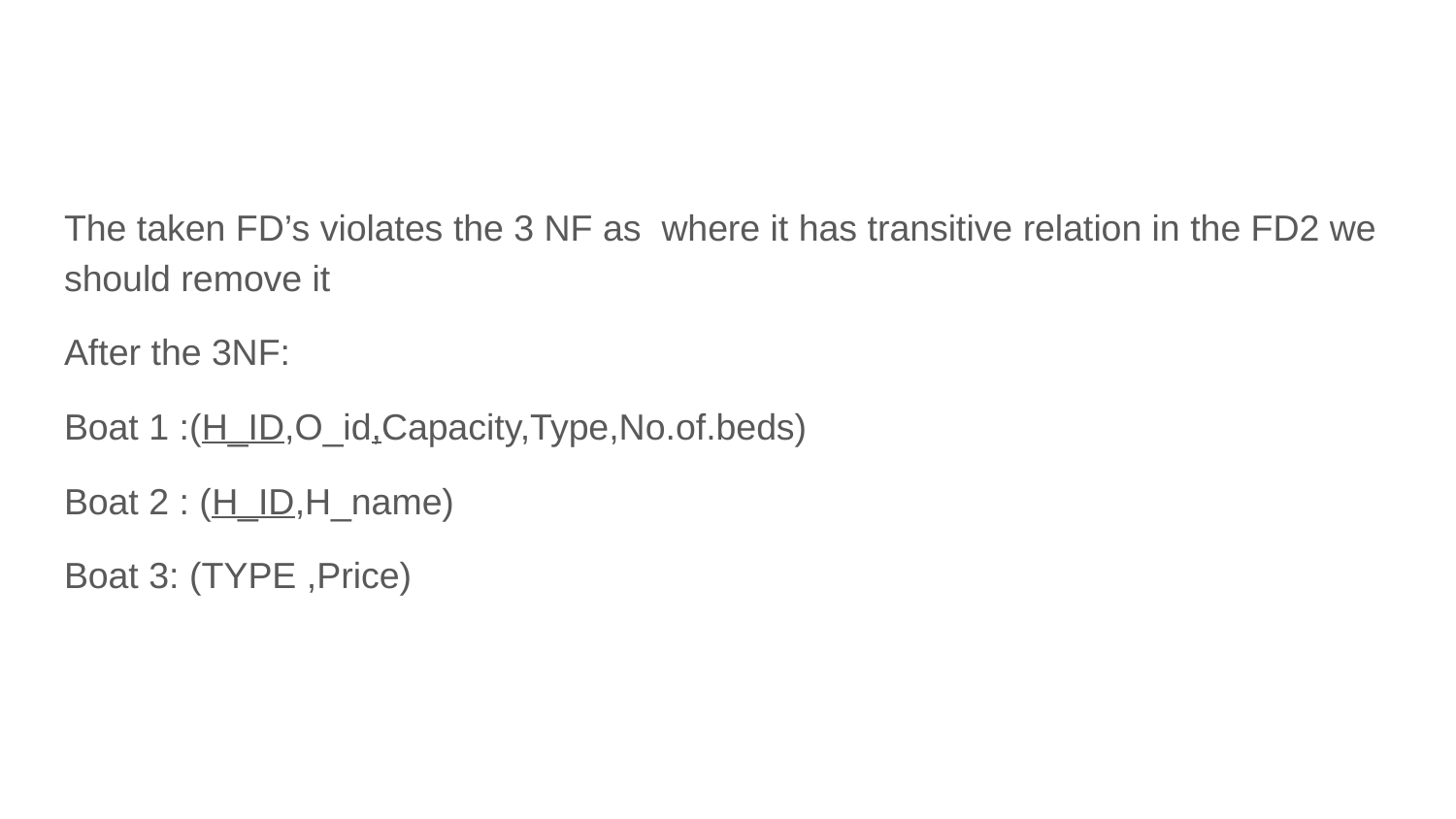

The taken FD’s violates the 3 NF as  where it has transitive relation in the FD2 we should remove it
After the 3NF:
Boat 1 :(H_ID,O_id,Capacity,Type,No.of.beds)
Boat 2 : (H_ID,H_name)
Boat 3: (TYPE ,Price)